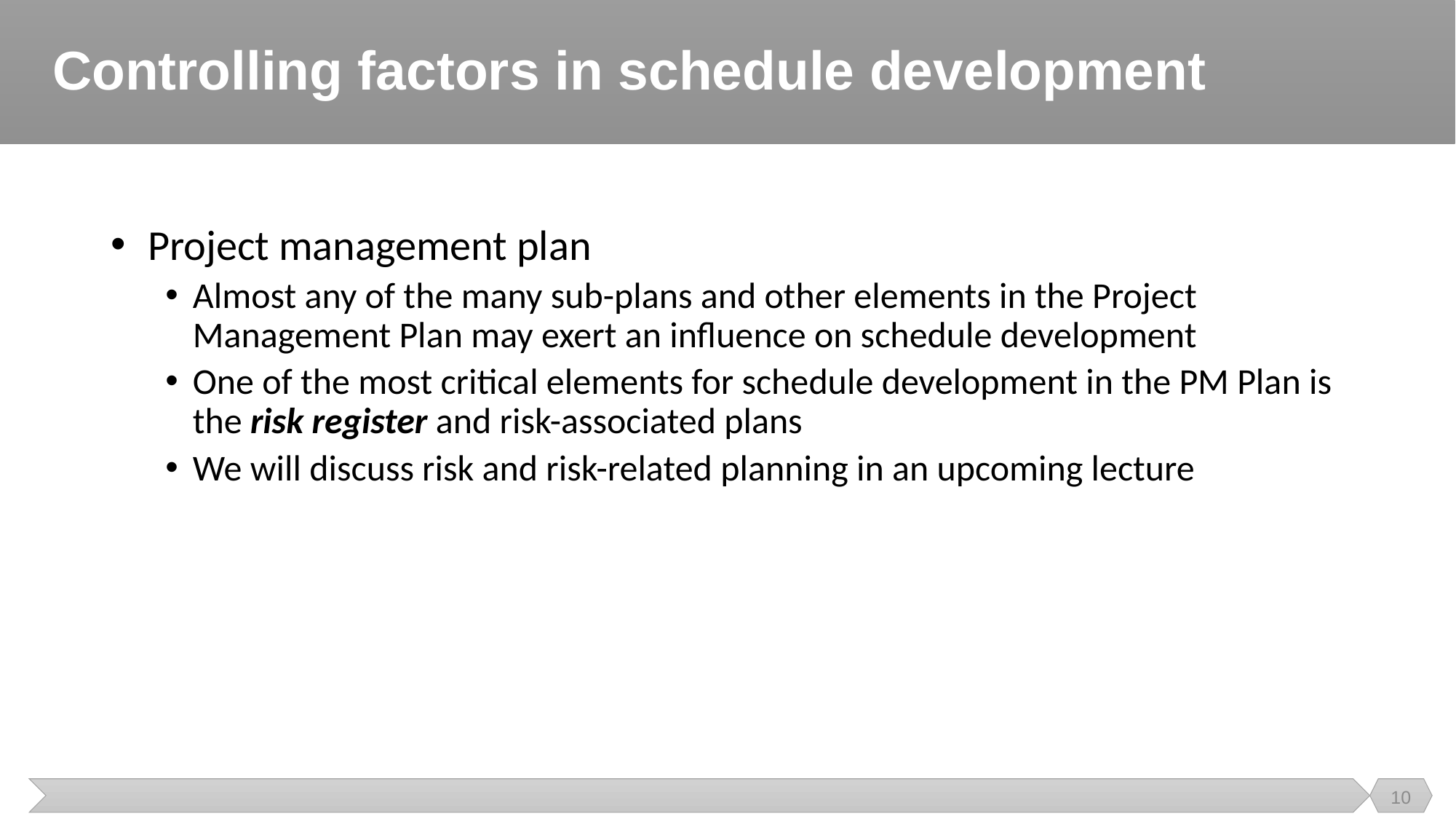

# Controlling factors in schedule development
 Project management plan
Almost any of the many sub-plans and other elements in the Project Management Plan may exert an influence on schedule development
One of the most critical elements for schedule development in the PM Plan is the risk register and risk-associated plans
We will discuss risk and risk-related planning in an upcoming lecture
10